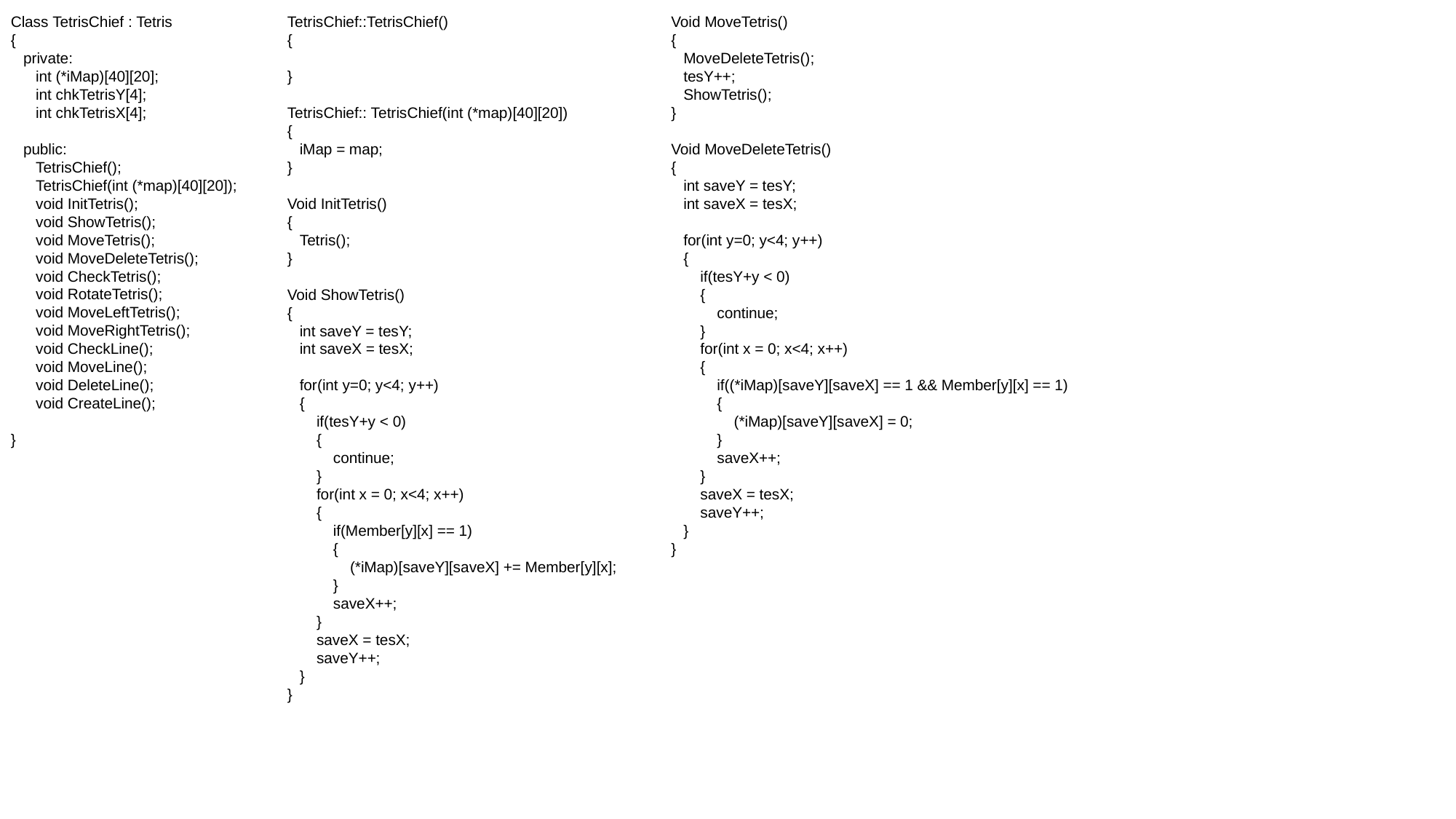

Class TetrisChief : Tetris
{
   private:
      int (*iMap)[40][20];
      int chkTetrisY[4];
      int chkTetrisX[4];

   public:
      TetrisChief();
      TetrisChief(int (*map)[40][20]);
      void InitTetris();
      void ShowTetris();
      void MoveTetris();
      void MoveDeleteTetris();
      void CheckTetris();
      void RotateTetris();
      void MoveLeftTetris();
      void MoveRightTetris();
      void CheckLine();
      void MoveLine();
      void DeleteLine();
      void CreateLine();

}
TetrisChief::TetrisChief()
{

}

TetrisChief:: TetrisChief(int (*map)[40][20])
{
   iMap = map;
}

Void InitTetris()
{
   Tetris();
}

Void ShowTetris()
{
   int saveY = tesY;
   int saveX = tesX;

   for(int y=0; y<4; y++)
   {
       if(tesY+y < 0)
       {
           continue;
       }
       for(int x = 0; x<4; x++)
       {
           if(Member[y][x] == 1)
           {
               (*iMap)[saveY][saveX] += Member[y][x];
           }
           saveX++;
       }
       saveX = tesX;
       saveY++;
   }
}

Void MoveTetris()
{
   MoveDeleteTetris();
   tesY++;
   ShowTetris();
}

Void MoveDeleteTetris()
{
   int saveY = tesY;
   int saveX = tesX;

   for(int y=0; y<4; y++)
   {
       if(tesY+y < 0)
       {
           continue;
       }
       for(int x = 0; x<4; x++)
       {
           if((*iMap)[saveY][saveX] == 1 && Member[y][x] == 1)
           {
               (*iMap)[saveY][saveX] = 0;
           }
           saveX++;
       }
       saveX = tesX;
       saveY++;
   }
}